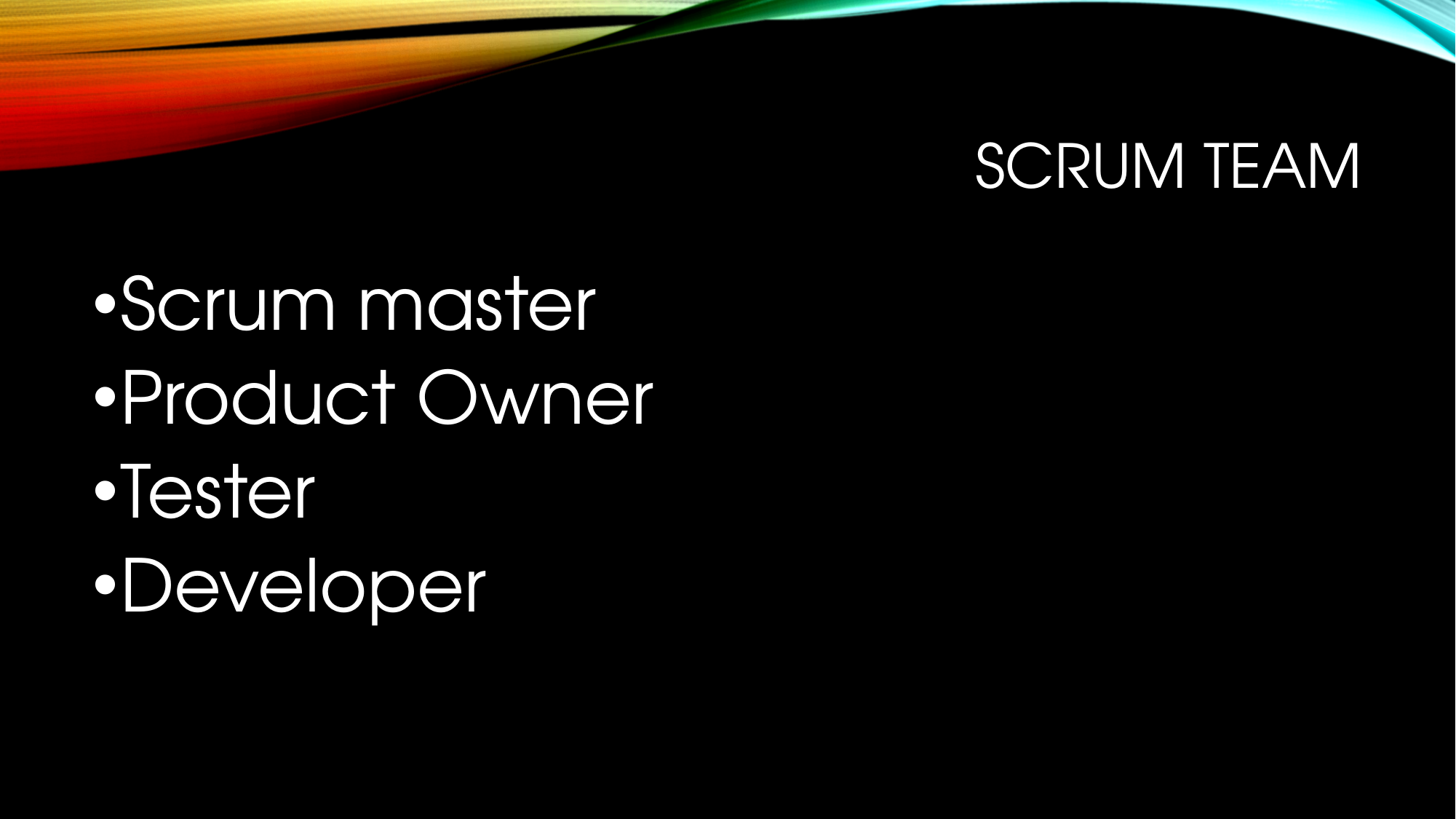

# Scrum team
Scrum master
Product Owner
Tester
Developer